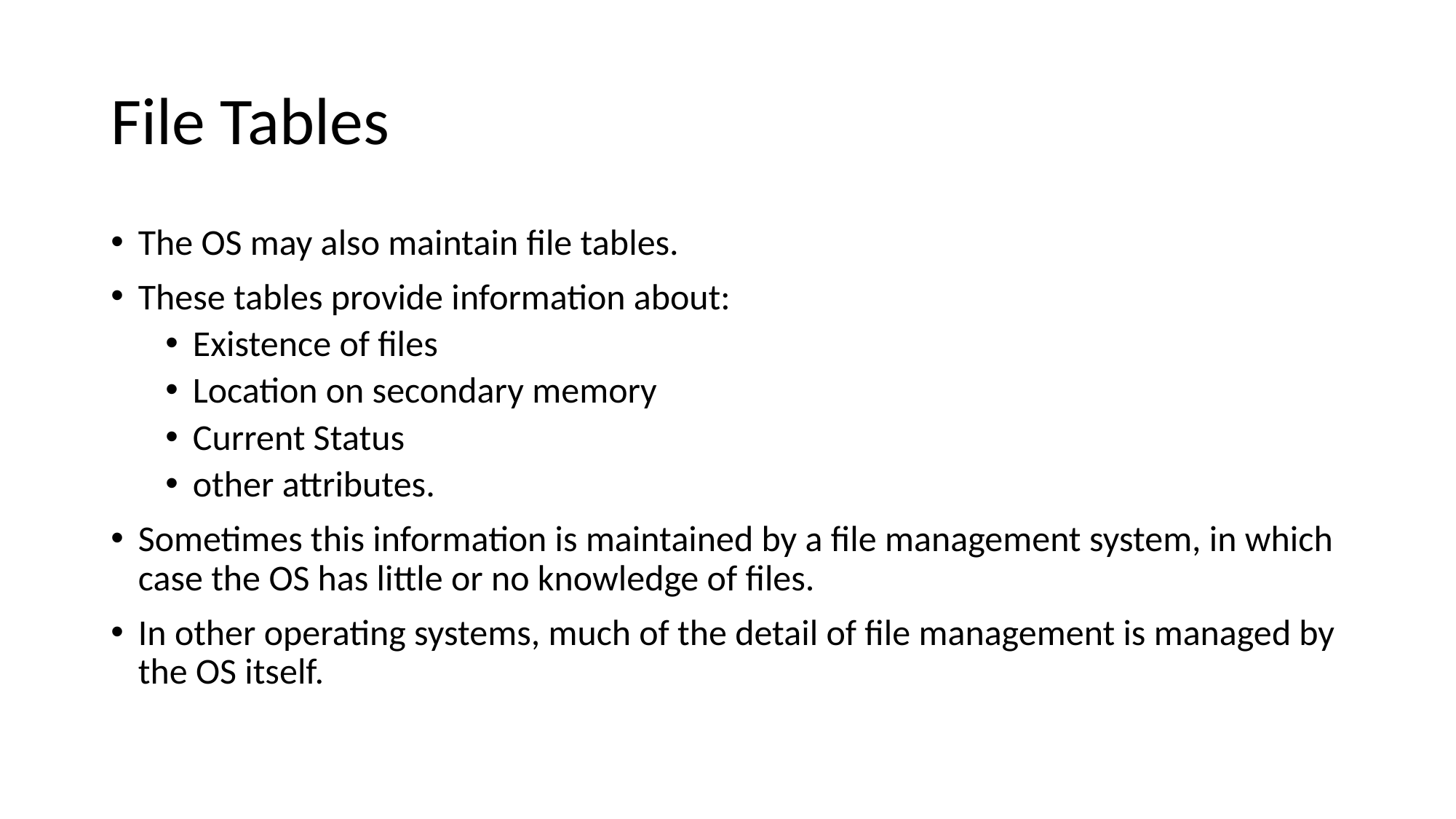

# File Tables
The OS may also maintain file tables.
These tables provide information about:
Existence of files
Location on secondary memory
Current Status
other attributes.
Sometimes this information is maintained by a file management system, in which case the OS has little or no knowledge of files.
In other operating systems, much of the detail of file management is managed by the OS itself.